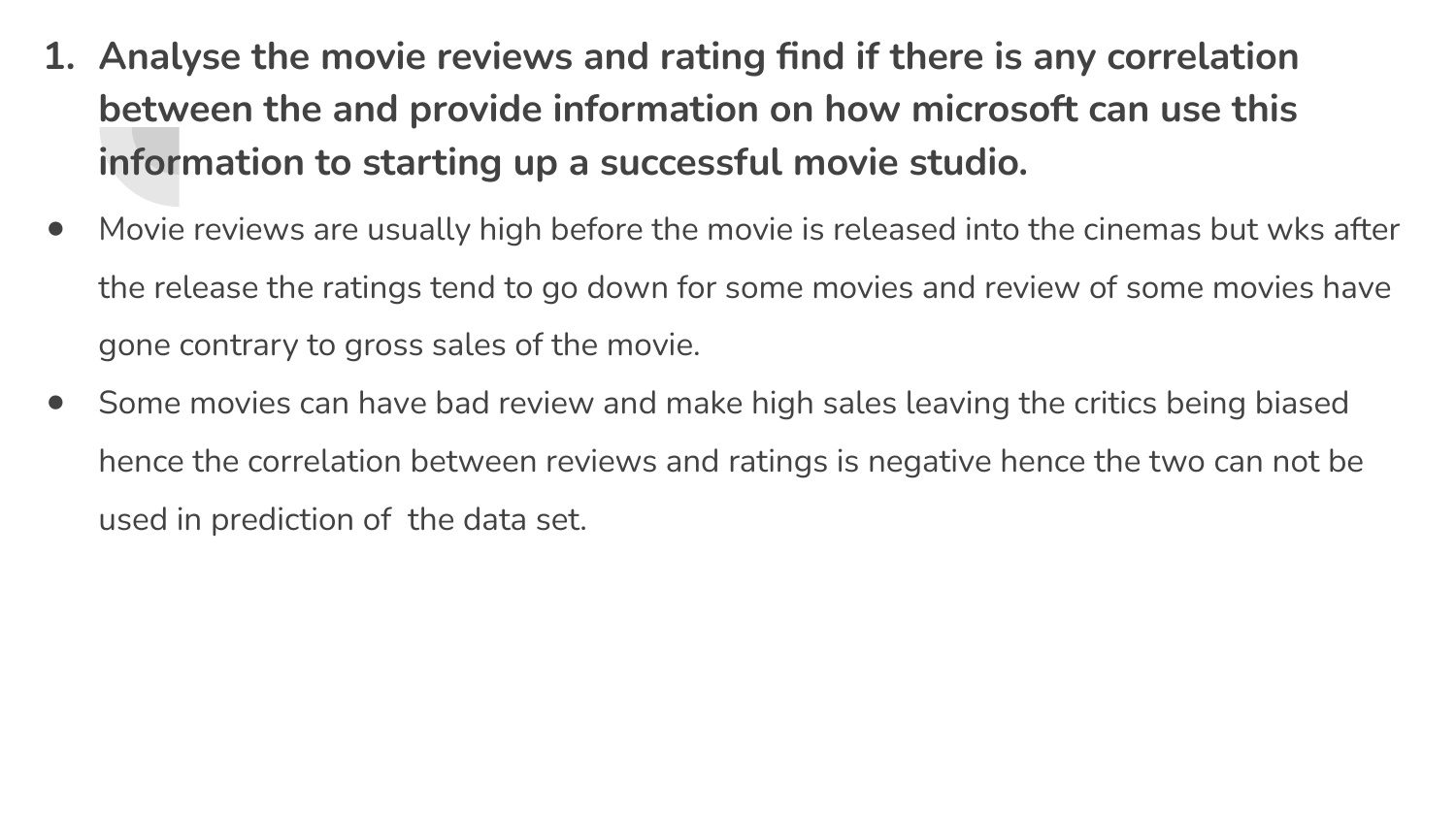

# Analyse the movie reviews and rating find if there is any correlation between the and provide information on how microsoft can use this  information to starting up a successful movie studio.
Movie reviews are usually high before the movie is released into the cinemas but wks after the release the ratings tend to go down for some movies and review of some movies have gone contrary to gross sales of the movie.
Some movies can have bad review and make high sales leaving the critics being biased hence the correlation between reviews and ratings is negative hence the two can not be used in prediction of  the data set.